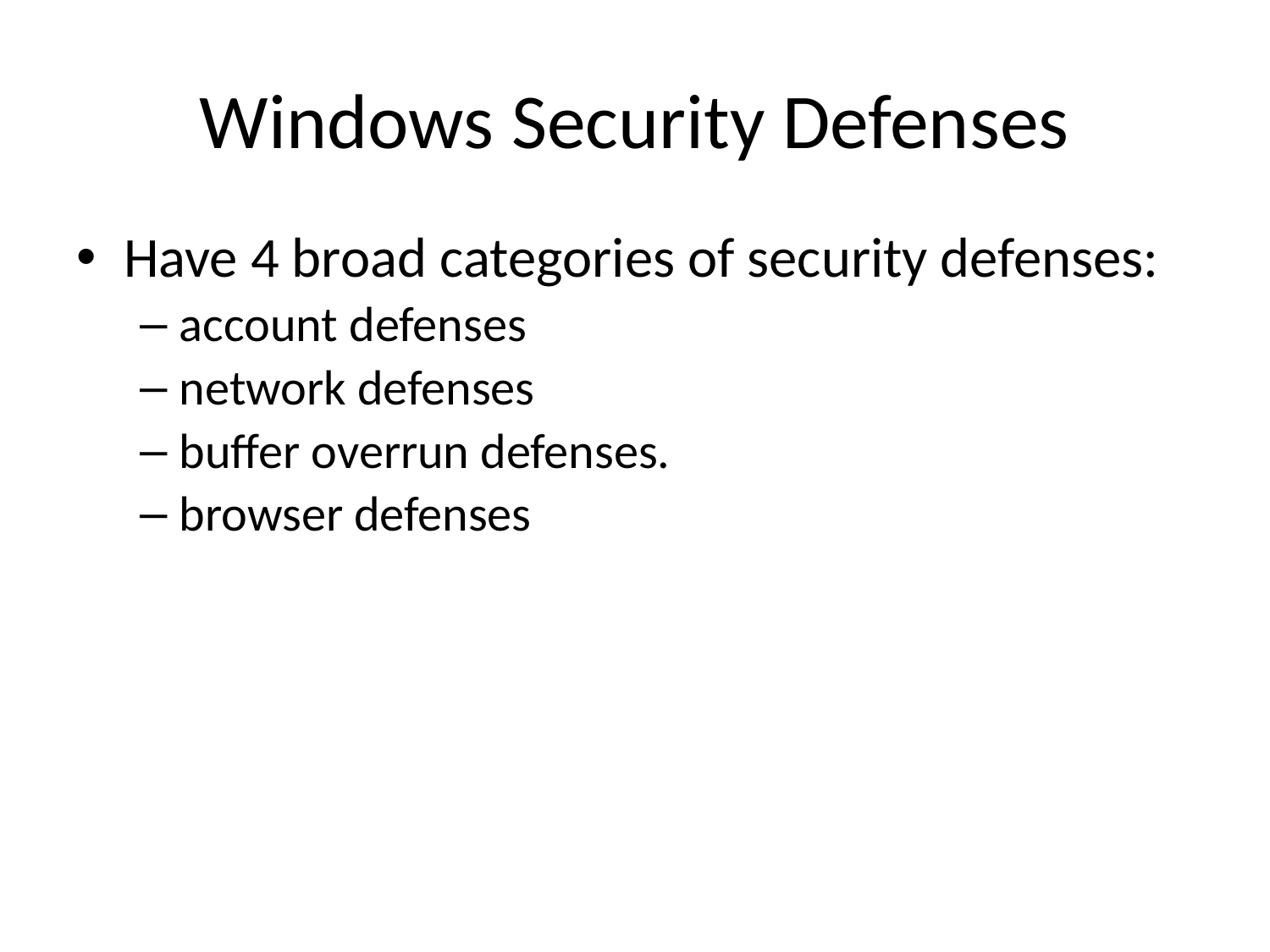

# Windows Security Defenses
Have 4 broad categories of security defenses:
account defenses
network defenses
buffer overrun defenses.
browser defenses